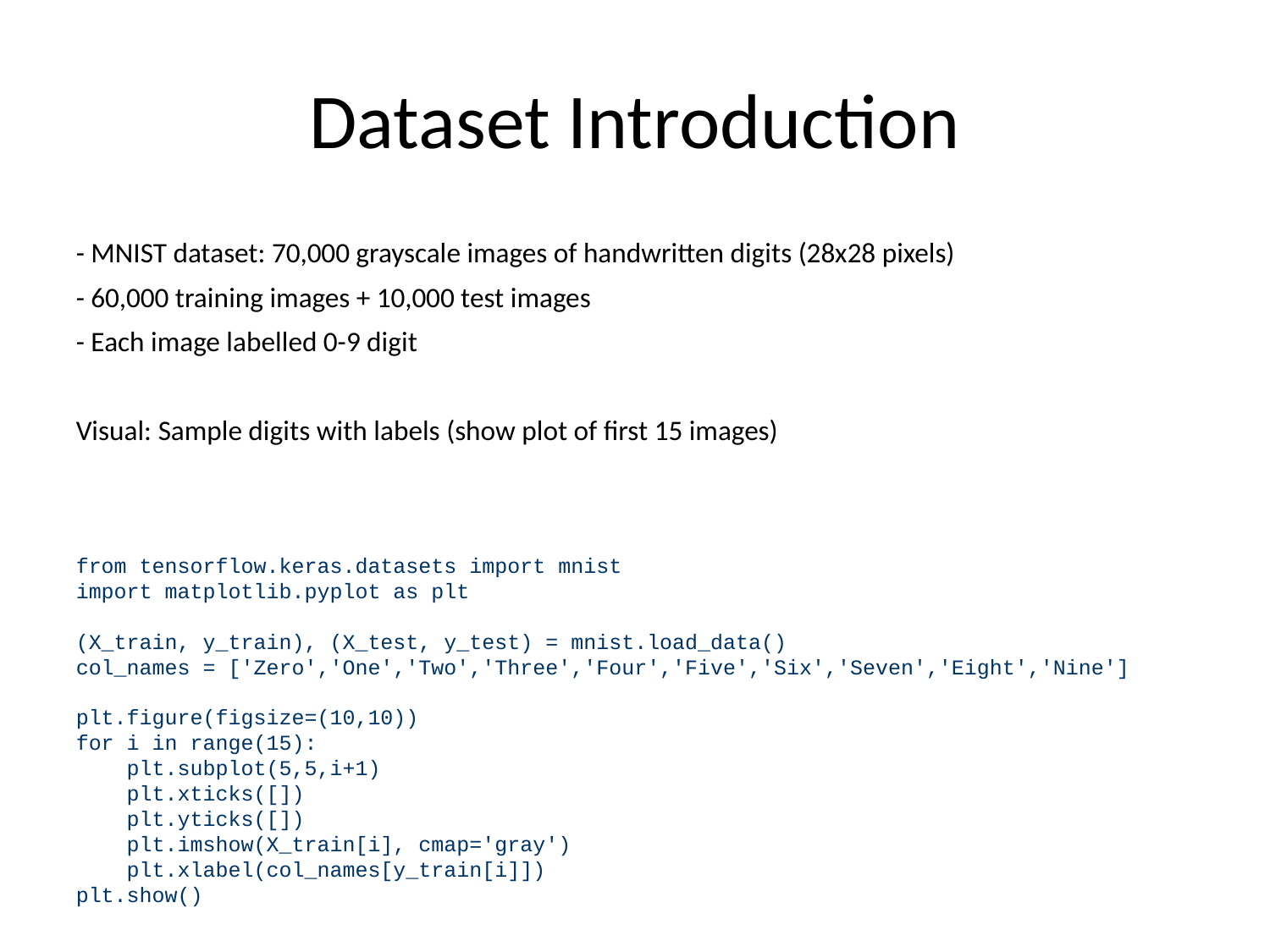

# Dataset Introduction

- MNIST dataset: 70,000 grayscale images of handwritten digits (28x28 pixels)
- 60,000 training images + 10,000 test images
- Each image labelled 0-9 digit

Visual: Sample digits with labels (show plot of first 15 images)
from tensorflow.keras.datasets import mnist
import matplotlib.pyplot as plt
(X_train, y_train), (X_test, y_test) = mnist.load_data()
col_names = ['Zero','One','Two','Three','Four','Five','Six','Seven','Eight','Nine']
plt.figure(figsize=(10,10))
for i in range(15):
    plt.subplot(5,5,i+1)
    plt.xticks([])
    plt.yticks([])
    plt.imshow(X_train[i], cmap='gray')
    plt.xlabel(col_names[y_train[i]])
plt.show()